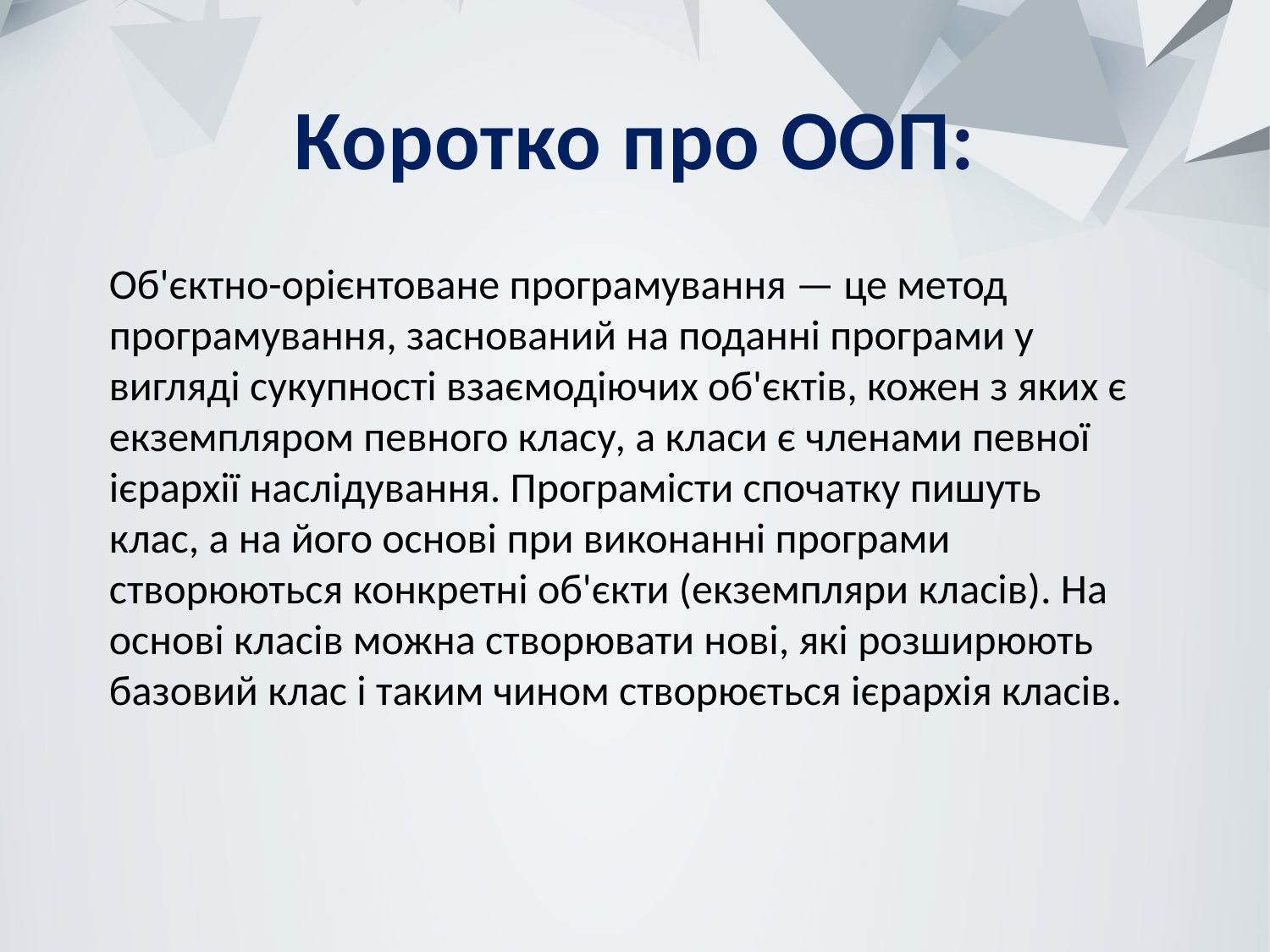

# Коротко про ООП:
Об'єктно-орієнтоване програмування — це метод програмування, заснований на поданні програми у вигляді сукупності взаємодіючих об'єктів, кожен з яких є екземпляром певного класу, а класи є членами певної ієрархії наслідування. Програмісти спочатку пишуть клас, а на його основі при виконанні програми створюються конкретні об'єкти (екземпляри класів). На основі класів можна створювати нові, які розширюють базовий клас і таким чином створюється ієрархія класів.